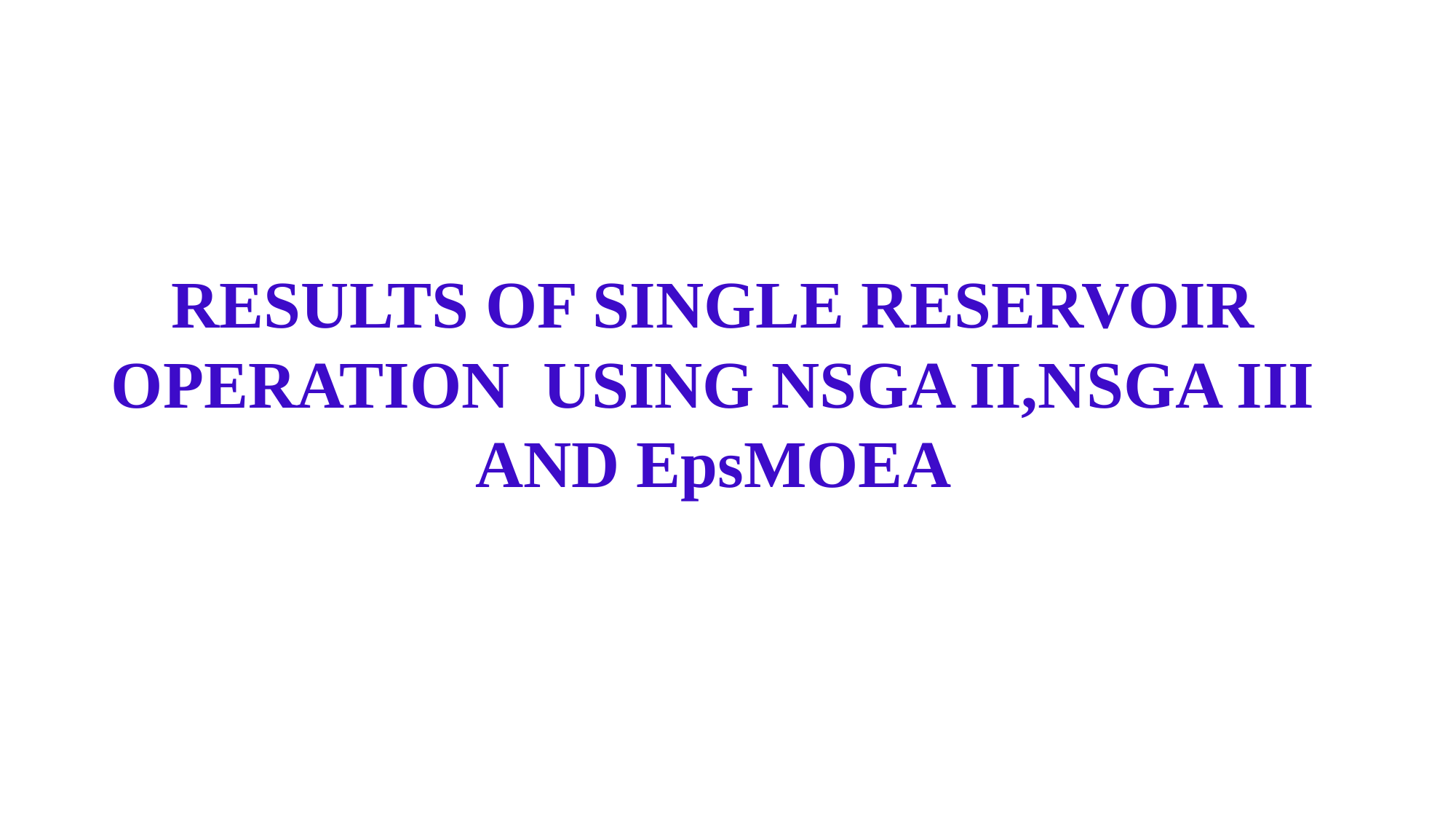

RESULTS OF SINGLE RESERVOIR OPERATION  USING NSGA II,NSGA III AND EpsMOEA